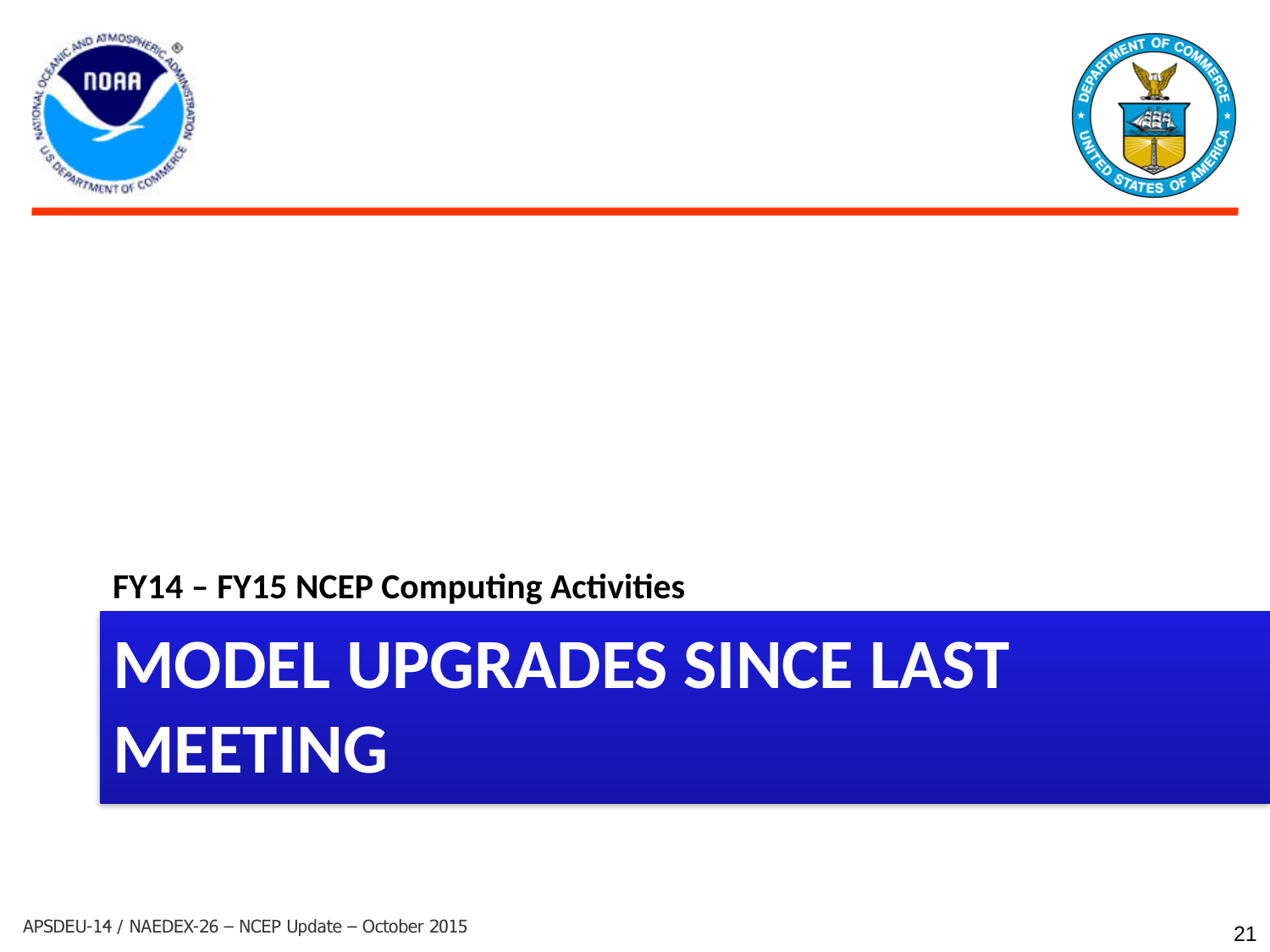

FY14 – FY15 NCEP Computing Activities
Model Upgrades SINCE LAST MEETING
21
APSDEU-14 / NAEDEX-26 – NCEP Update – October 2015